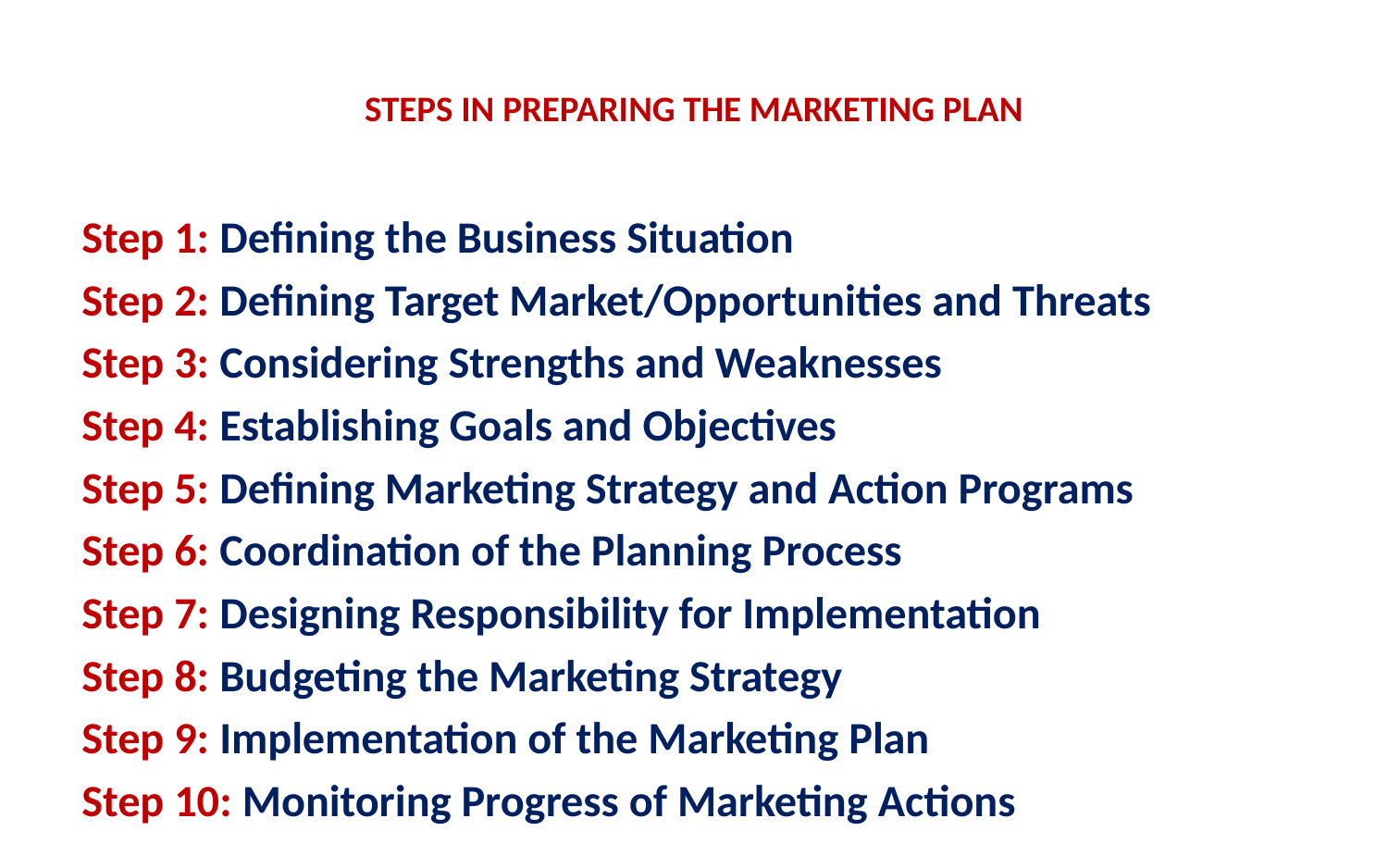

# STEPS IN PREPARING THE MARKETING PLAN
Step 1: Defining the Business Situation
Step 2: Defining Target Market/Opportunities and Threats
Step 3: Considering Strengths and Weaknesses
Step 4: Establishing Goals and Objectives
Step 5: Defining Marketing Strategy and Action Programs
Step 6: Coordination of the Planning Process
Step 7: Designing Responsibility for Implementation
Step 8: Budgeting the Marketing Strategy
Step 9: Implementation of the Marketing Plan
Step 10: Monitoring Progress of Marketing Actions